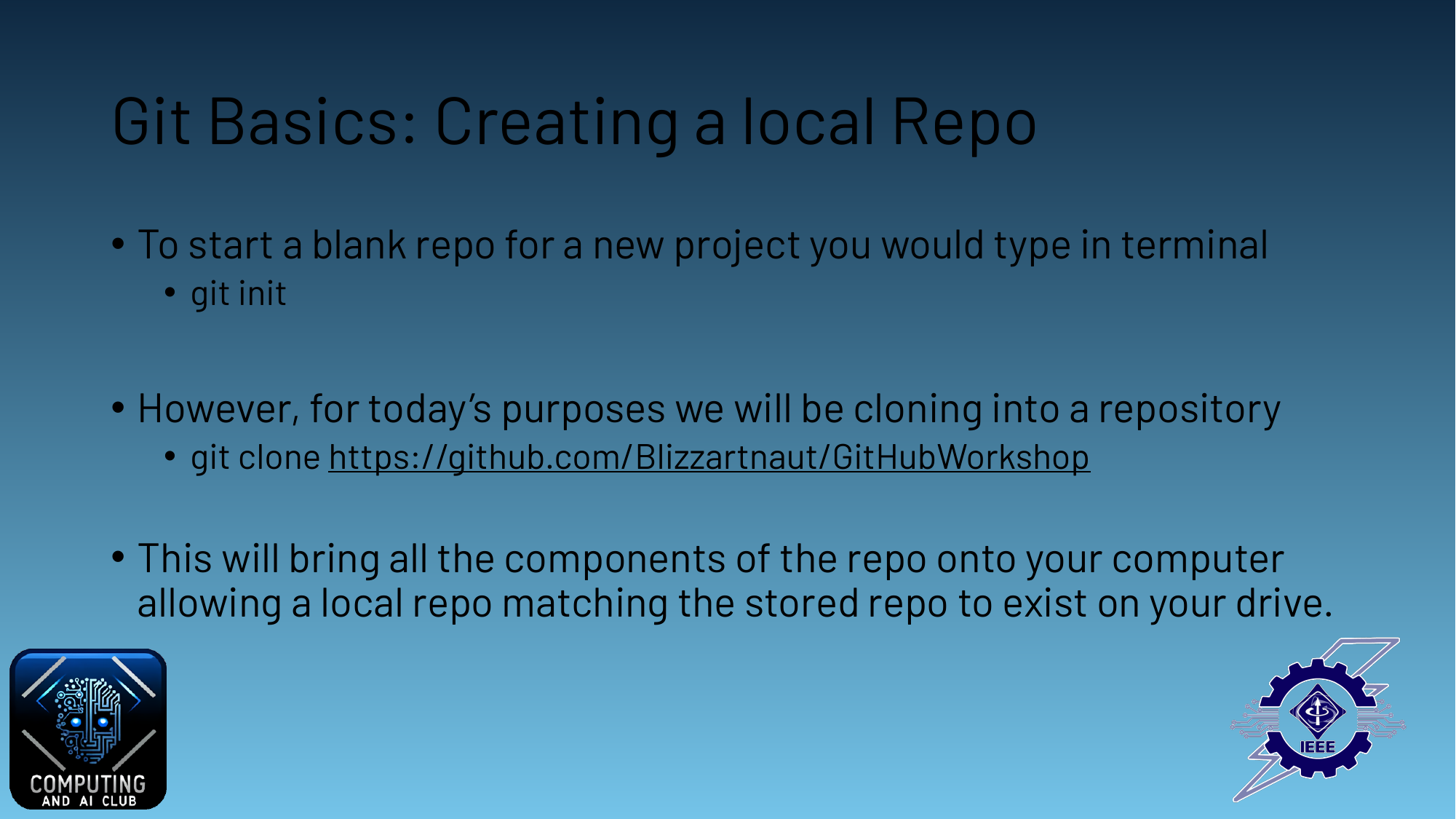

# Git Basics: Creating a local Repo
To start a blank repo for a new project you would type in terminal
git init

However, for today’s purposes we will be cloning into a repository
git clone https://github.com/Blizzartnaut/GitHubWorkshop

This will bring all the components of the repo onto your computer allowing a local repo matching the stored repo to exist on your drive.